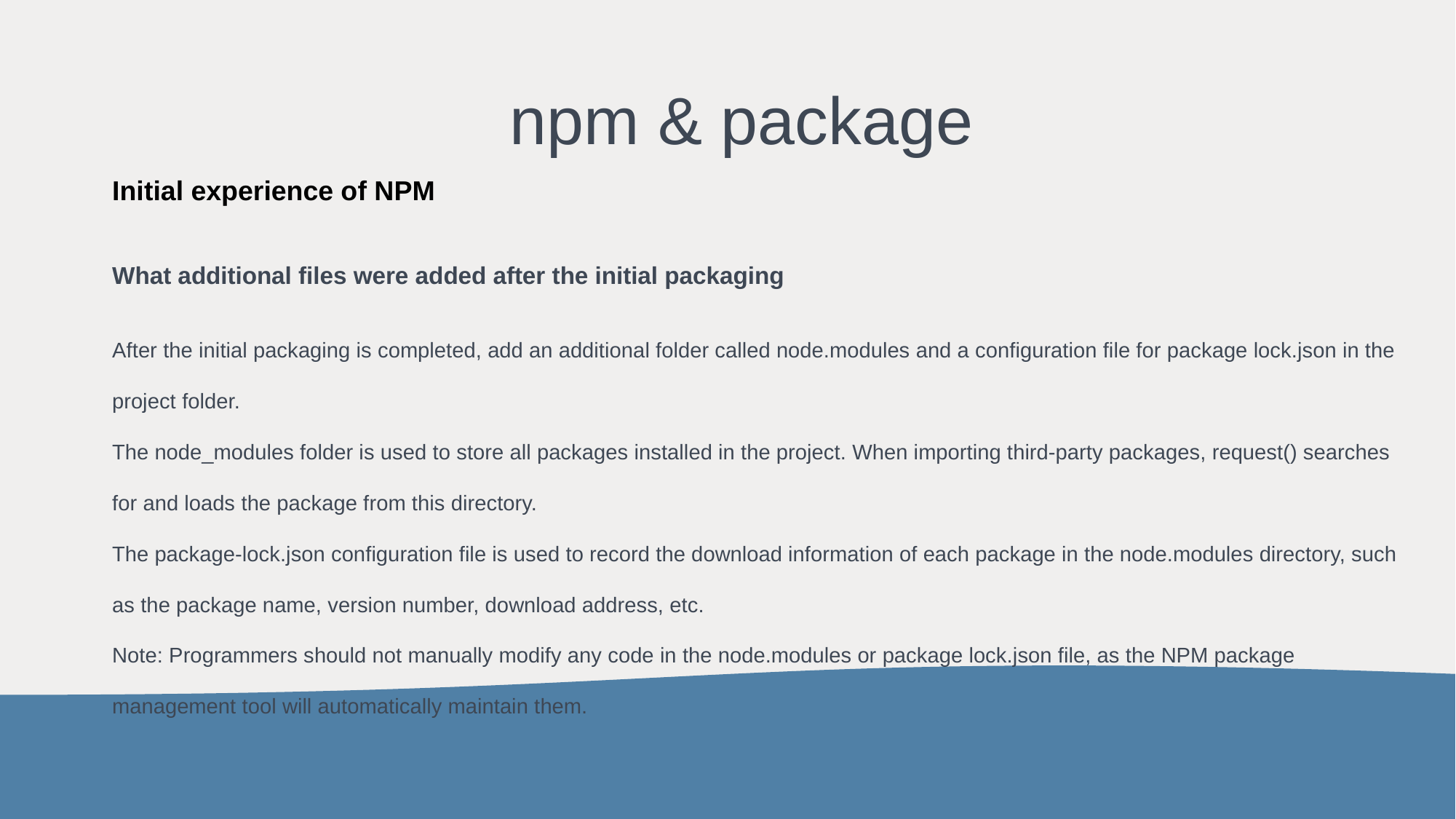

# npm & package
Initial experience of NPM

What additional files were added after the initial packaging
After the initial packaging is completed, add an additional folder called node.modules and a configuration file for package lock.json in the project folder.
The node_modules folder is used to store all packages installed in the project. When importing third-party packages, request() searches for and loads the package from this directory.
The package-lock.json configuration file is used to record the download information of each package in the node.modules directory, such as the package name, version number, download address, etc.
Note: Programmers should not manually modify any code in the node.modules or package lock.json file, as the NPM package management tool will automatically maintain them.